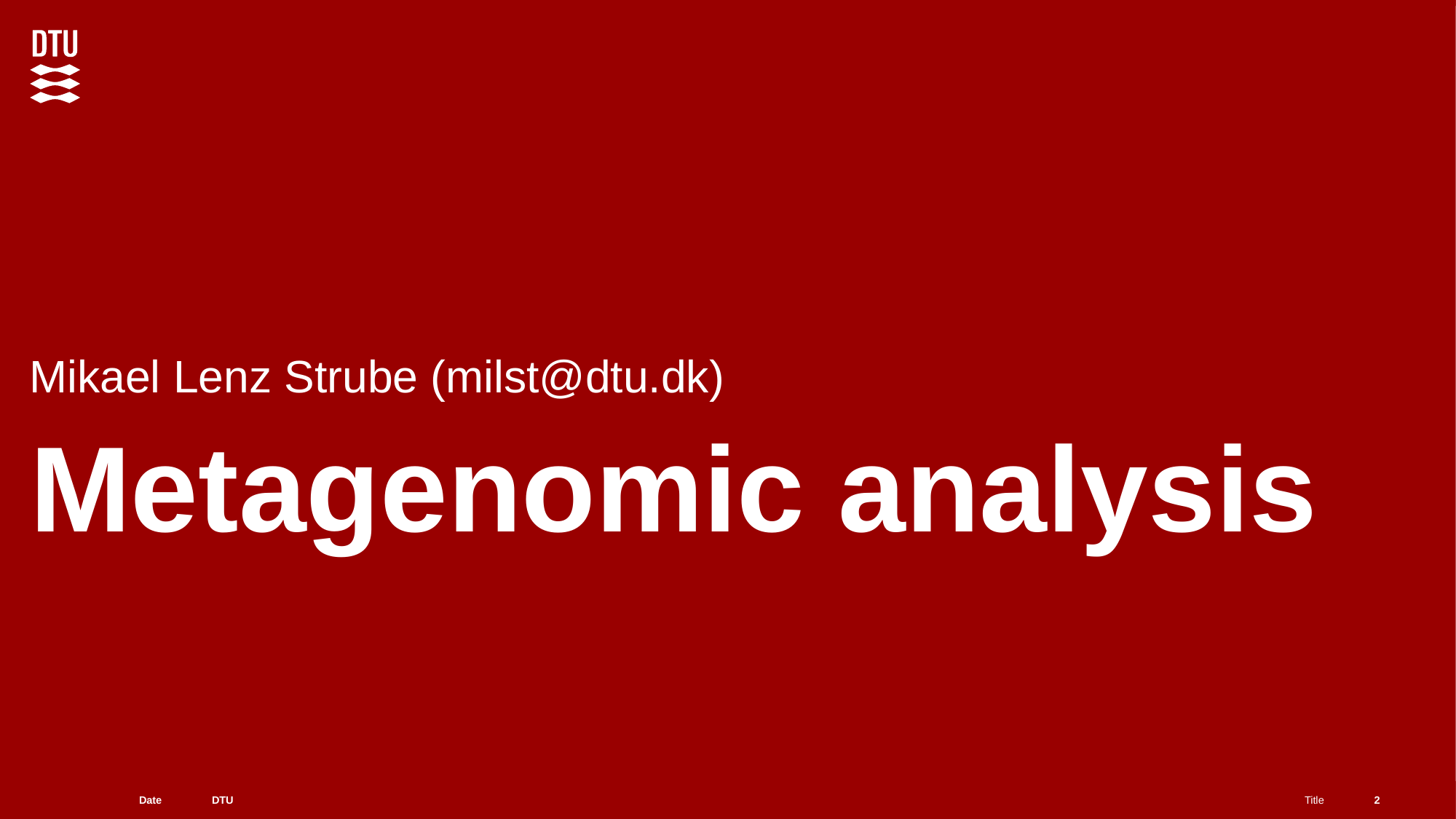

Mikael Lenz Strube (milst@dtu.dk)
# Metagenomic analysis
2